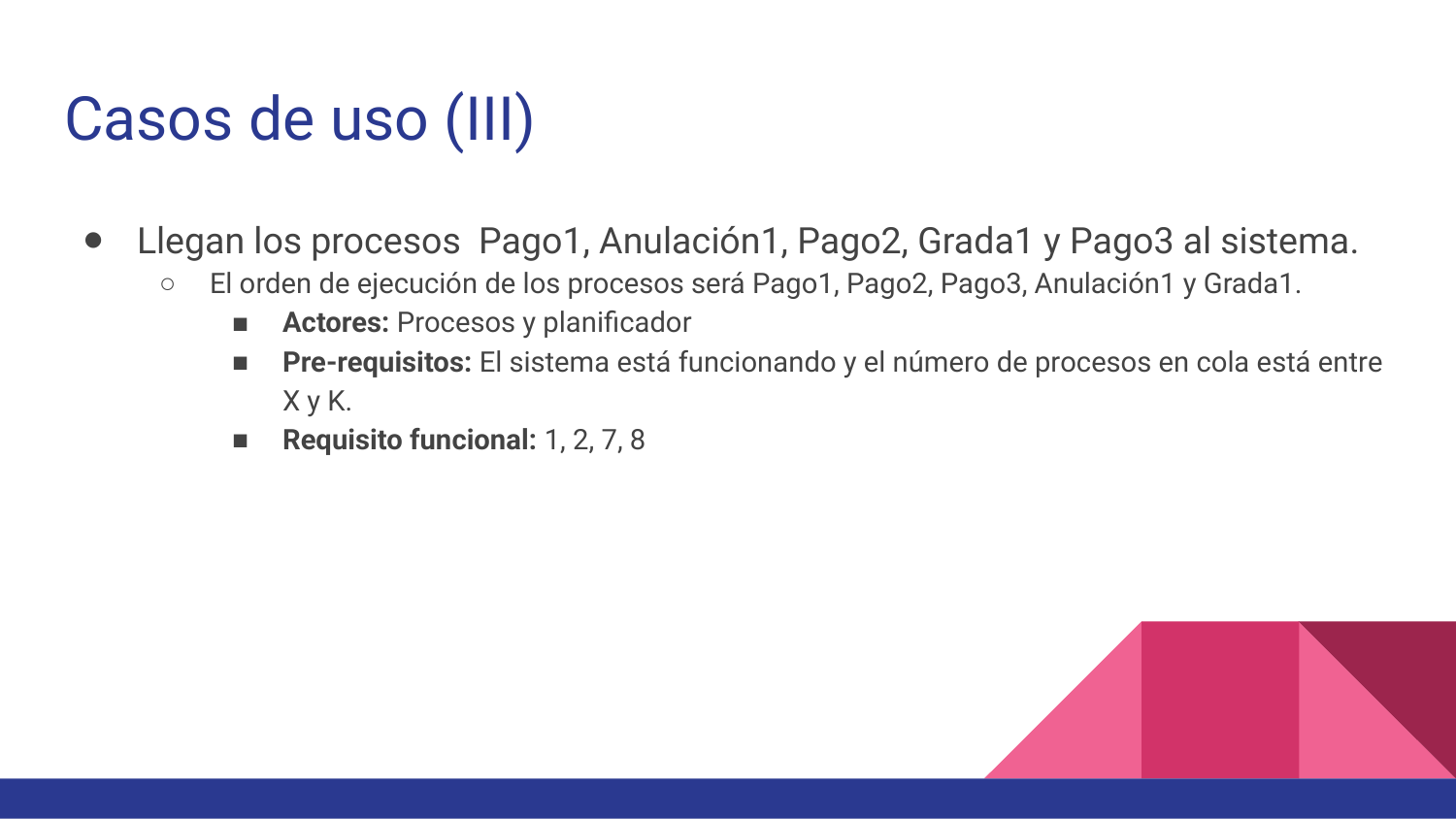

# Casos de uso (III)
Llegan los procesos  Pago1, Anulación1, Pago2, Grada1 y Pago3 al sistema.
El orden de ejecución de los procesos será Pago1, Pago2, Pago3, Anulación1 y Grada1.
Actores: Procesos y planificador
Pre-requisitos: El sistema está funcionando y el número de procesos en cola está entre X y K.
Requisito funcional: 1, 2, 7, 8